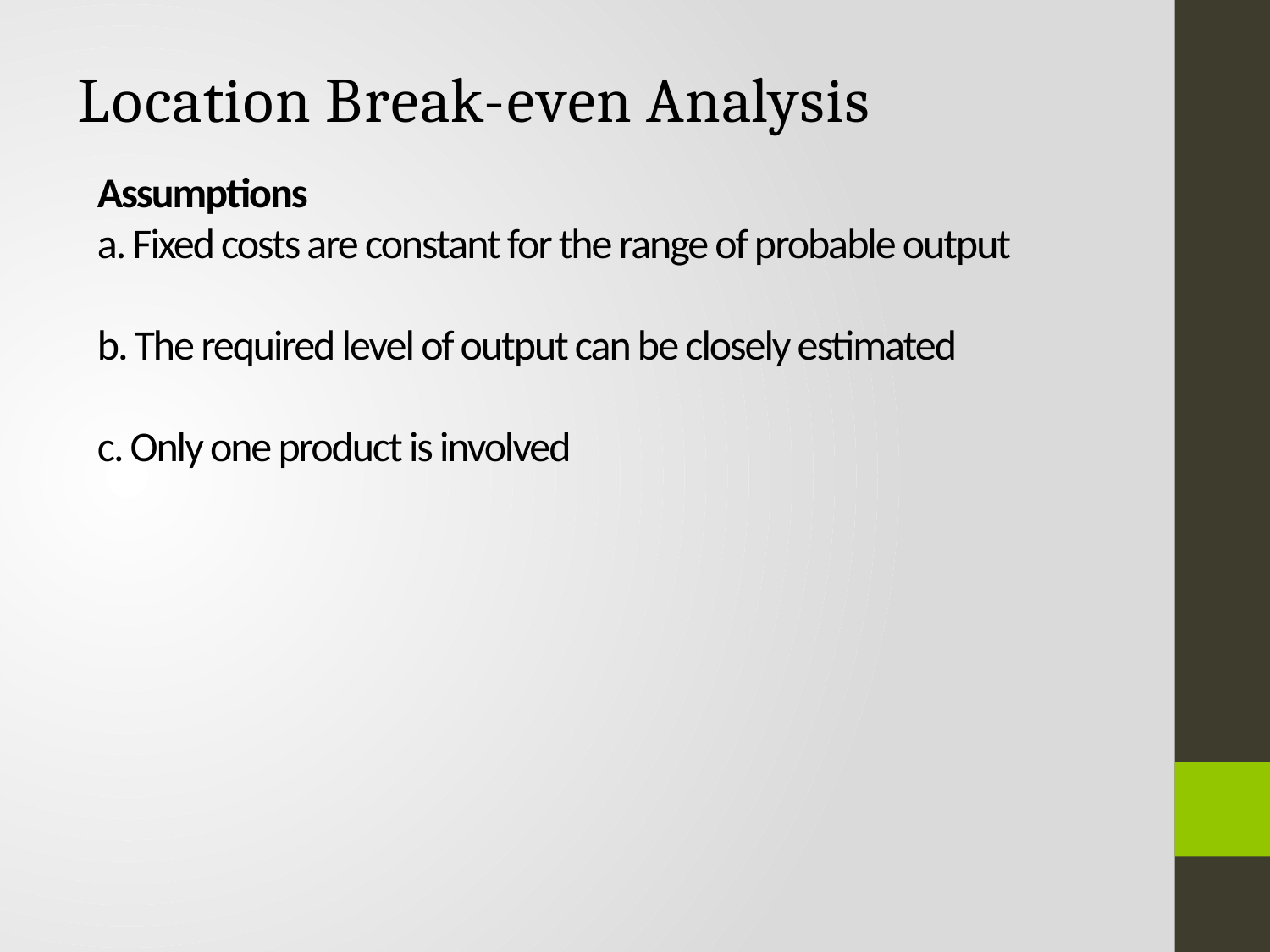

Location Break-even Analysis
# Assumptions a. Fixed costs are constant for the range of probable output b. The required level of output can be closely estimated c. Only one product is involved